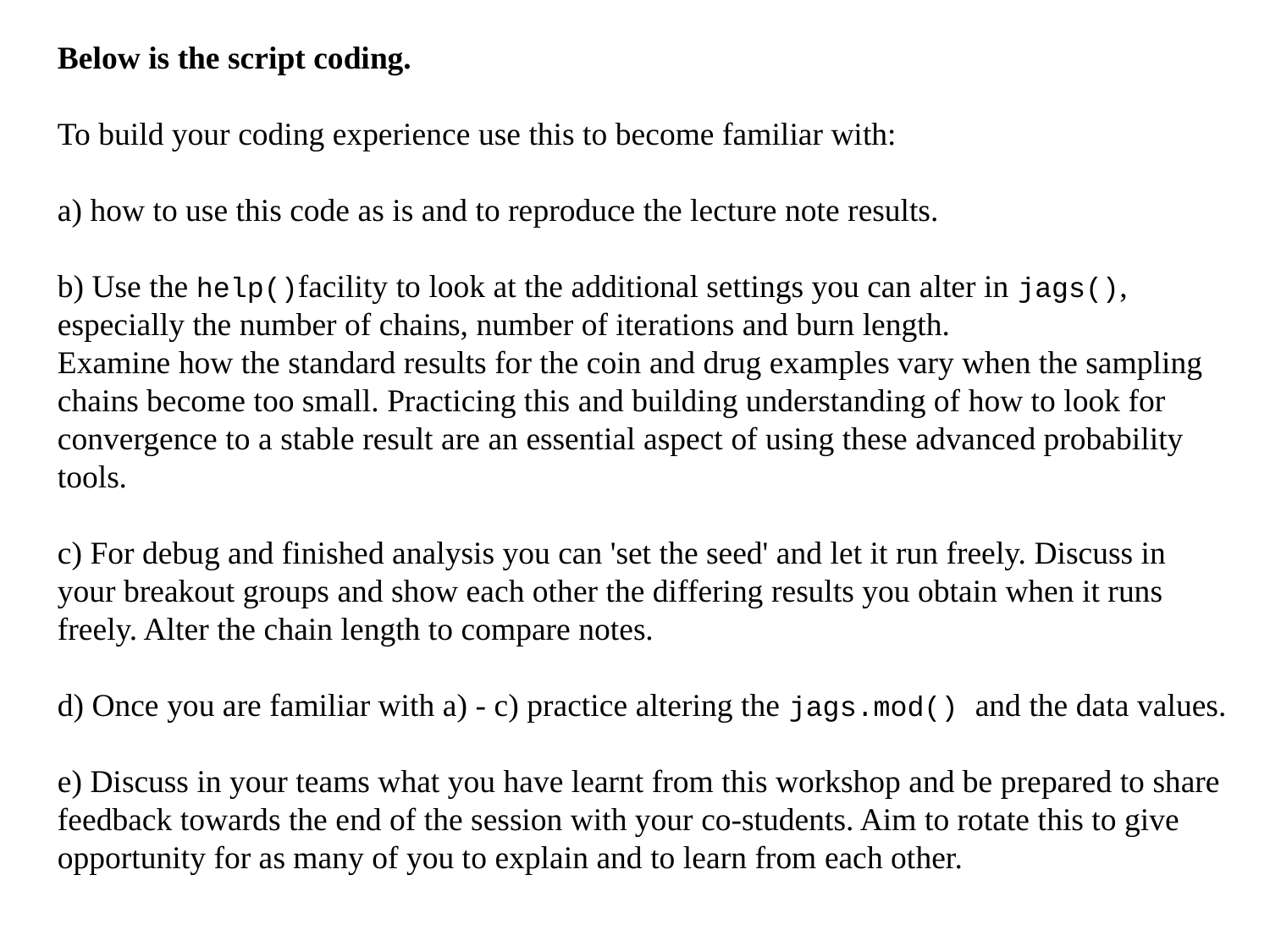

Below is the script coding.

To build your coding experience use this to become familiar with:

a) how to use this code as is and to reproduce the lecture note results.

b) Use the help()facility to look at the additional settings you can alter in jags(), especially the number of chains, number of iterations and burn length.
Examine how the standard results for the coin and drug examples vary when the sampling chains become too small. Practicing this and building understanding of how to look for convergence to a stable result are an essential aspect of using these advanced probability tools.

c) For debug and finished analysis you can 'set the seed' and let it run freely. Discuss in your breakout groups and show each other the differing results you obtain when it runs freely. Alter the chain length to compare notes.

d) Once you are familiar with a) - c) practice altering the jags.mod() and the data values.

e) Discuss in your teams what you have learnt from this workshop and be prepared to share feedback towards the end of the session with your co-students. Aim to rotate this to give opportunity for as many of you to explain and to learn from each other.